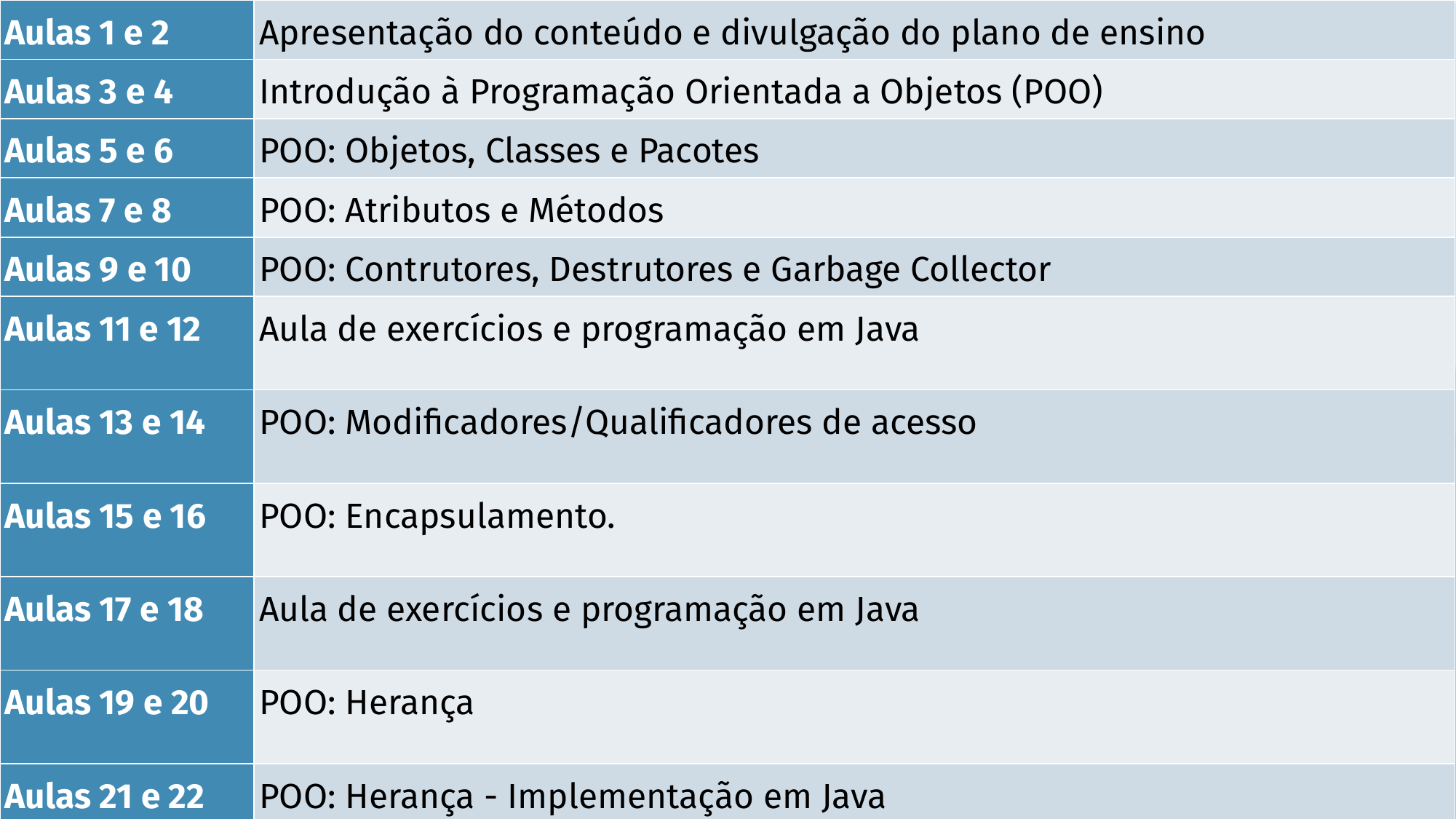

| Aulas 1 e 2 | Apresentação do conteúdo e divulgação do plano de ensino |
| --- | --- |
| Aulas 3 e 4 | Introdução à Programação Orientada a Objetos (POO) |
| Aulas 5 e 6 | POO: Objetos, Classes e Pacotes |
| Aulas 7 e 8 | POO: Atributos e Métodos |
| Aulas 9 e 10 | POO: Contrutores, Destrutores e Garbage Collector |
| Aulas 11 e 12 | Aula de exercícios e programação em Java |
| Aulas 13 e 14 | POO: Modificadores/Qualificadores de acesso |
| Aulas 15 e 16 | POO: Encapsulamento. |
| Aulas 17 e 18 | Aula de exercícios e programação em Java |
| Aulas 19 e 20 | POO: Herança |
| Aulas 21 e 22 | POO: Herança - Implementação em Java |
| Aulas 23 e 24 | POO: Polimorfismo |
| Aulas 25 e 26 | POO: Polimorfismo. Sobrecarga de métodos e de construtores |
| Aulas 27 e 28 | POO: Polimorfismo. Sobrescrita de métodos |
| Aulas 29 e 30 | Avaliação Prática |
| Aulas 31 e 32 | Correção da Avaliação e Revisão |
| Aulas 33 e 34 | Prova Bimestral |
| Aulas 35 e 36 | Correção e divulgação das notas da Prova Bimestral 1 |